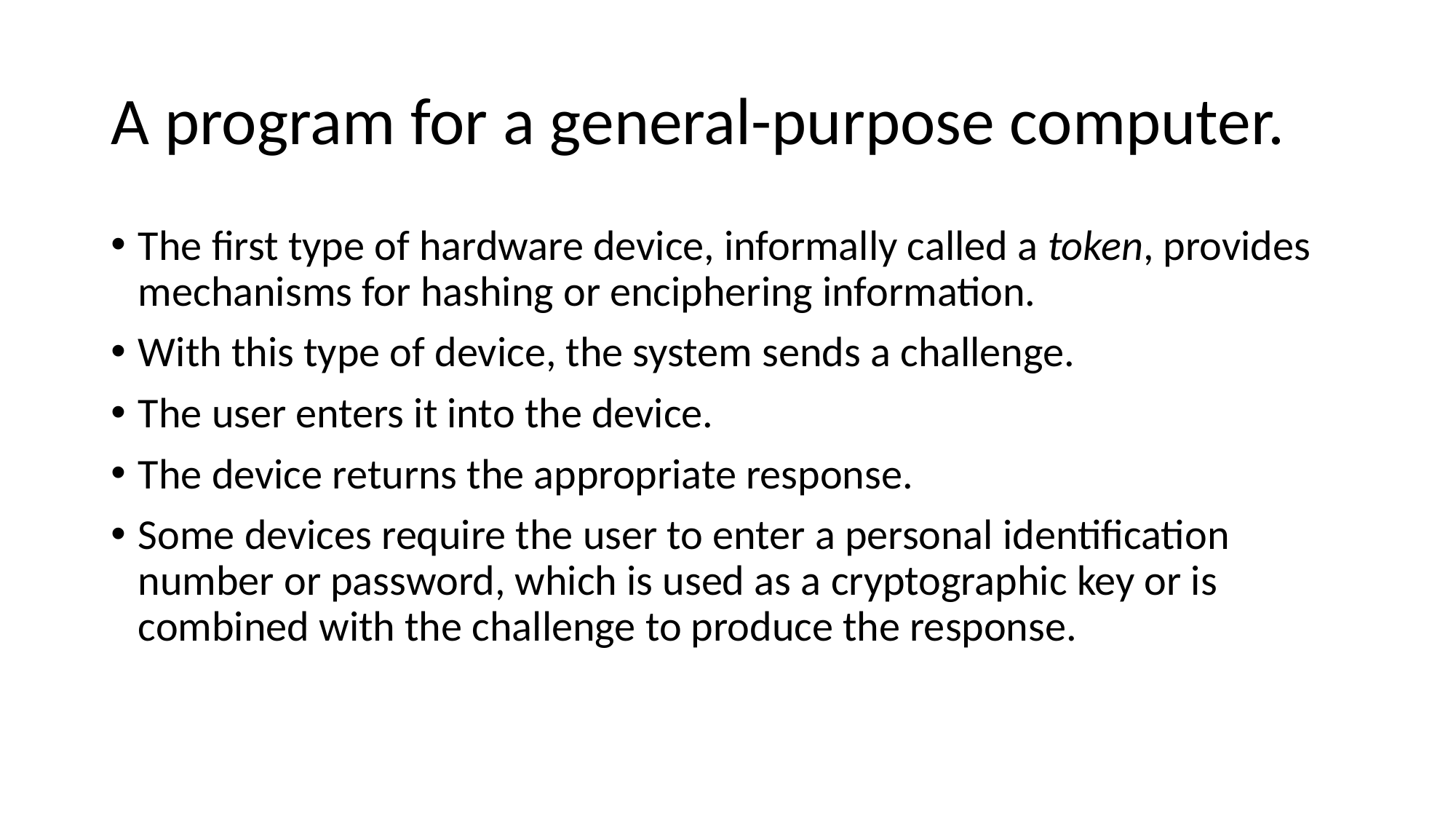

# A program for a general-purpose computer.
The first type of hardware device, informally called a token, provides mechanisms for hashing or enciphering information.
With this type of device, the system sends a challenge.
The user enters it into the device.
The device returns the appropriate response.
Some devices require the user to enter a personal identification number or password, which is used as a cryptographic key or is combined with the challenge to produce the response.